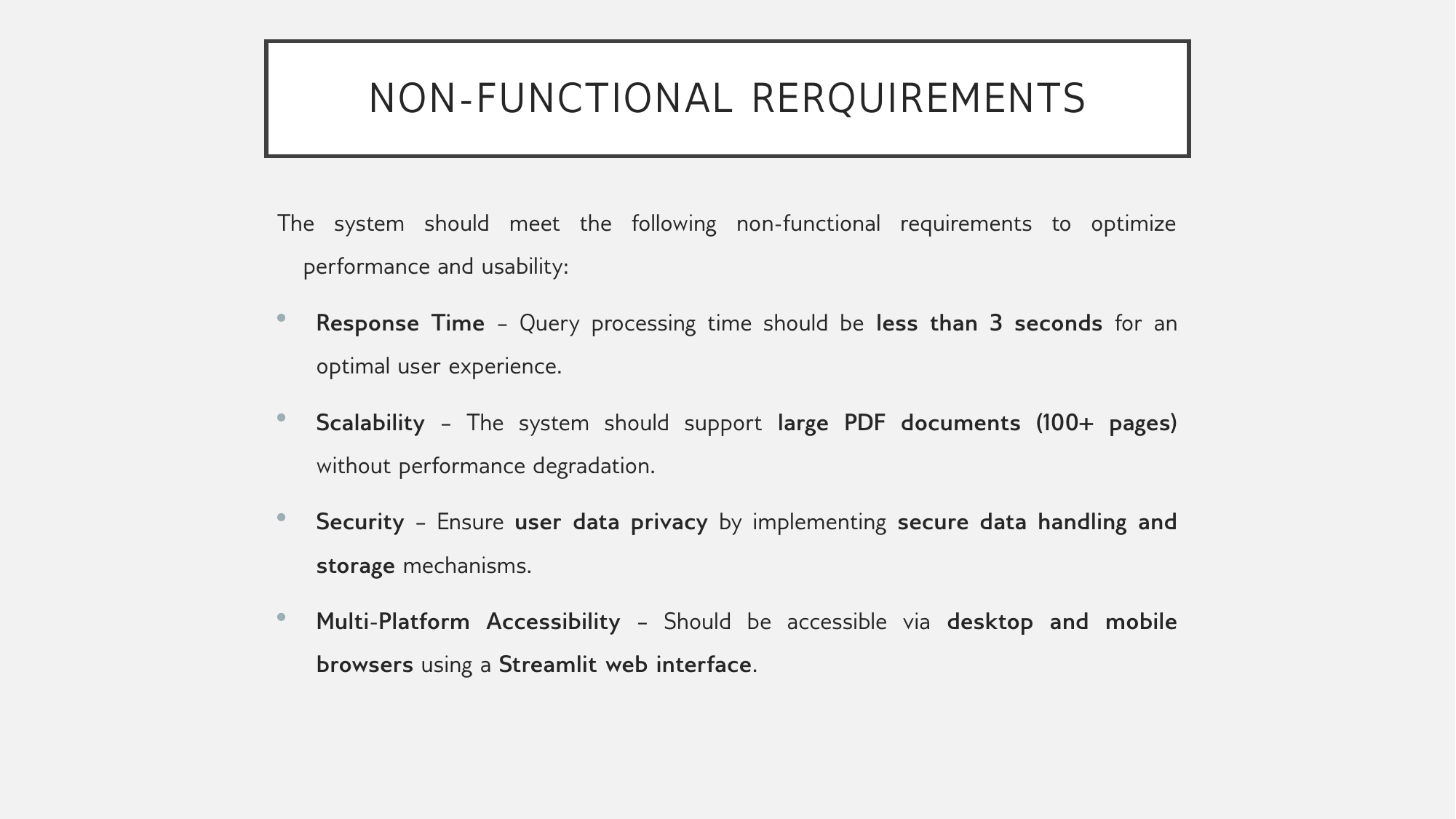

# NON-functional rerquirements
The system should meet the following non-functional requirements to optimize performance and usability:
Response Time – Query processing time should be less than 3 seconds for an optimal user experience.
Scalability – The system should support large PDF documents (100+ pages) without performance degradation.
Security – Ensure user data privacy by implementing secure data handling and storage mechanisms.
Multi-Platform Accessibility – Should be accessible via desktop and mobile browsers using a Streamlit web interface.